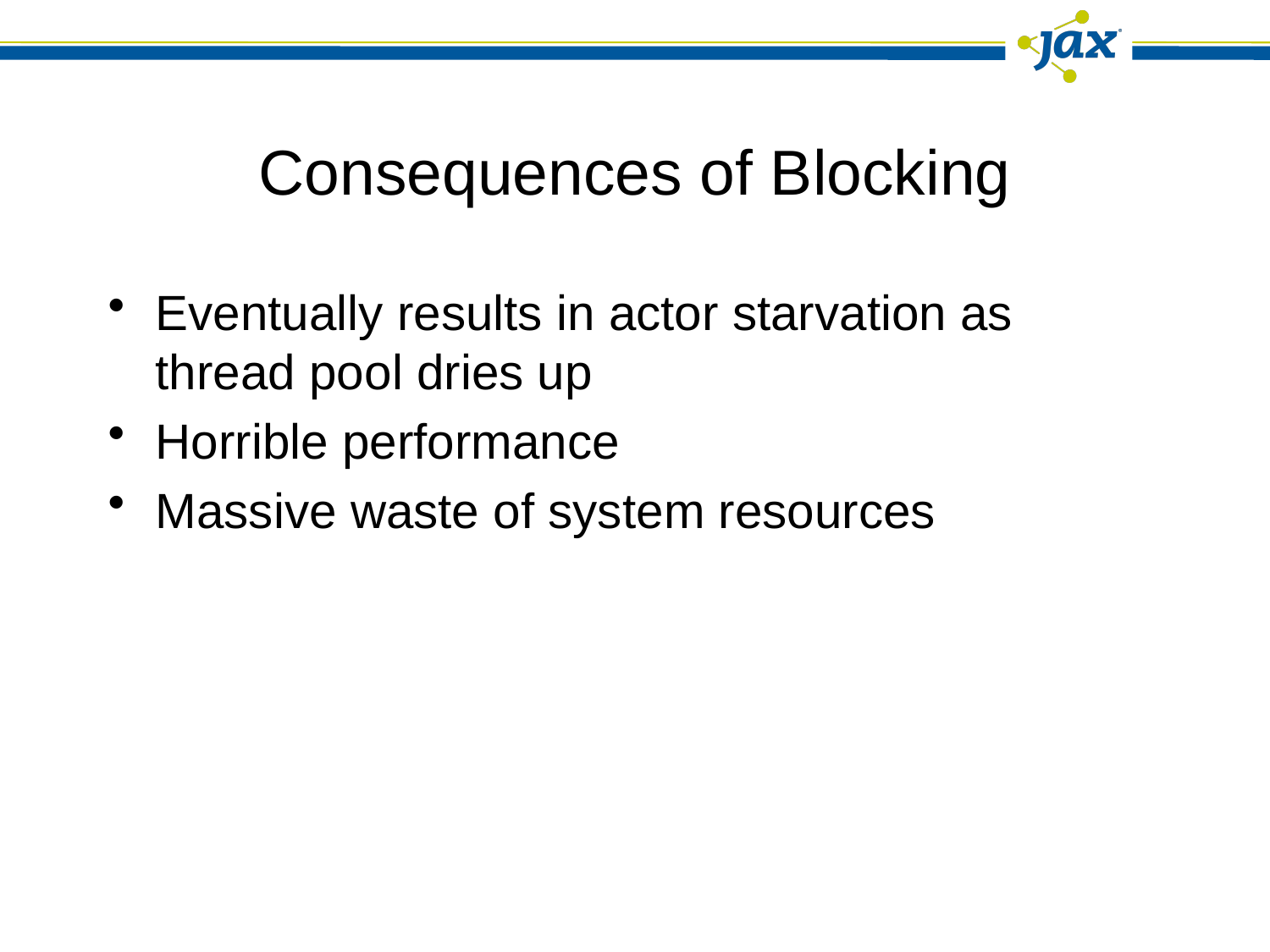

# Consequences of Blocking
Eventually results in actor starvation as thread pool dries up
Horrible performance
Massive waste of system resources